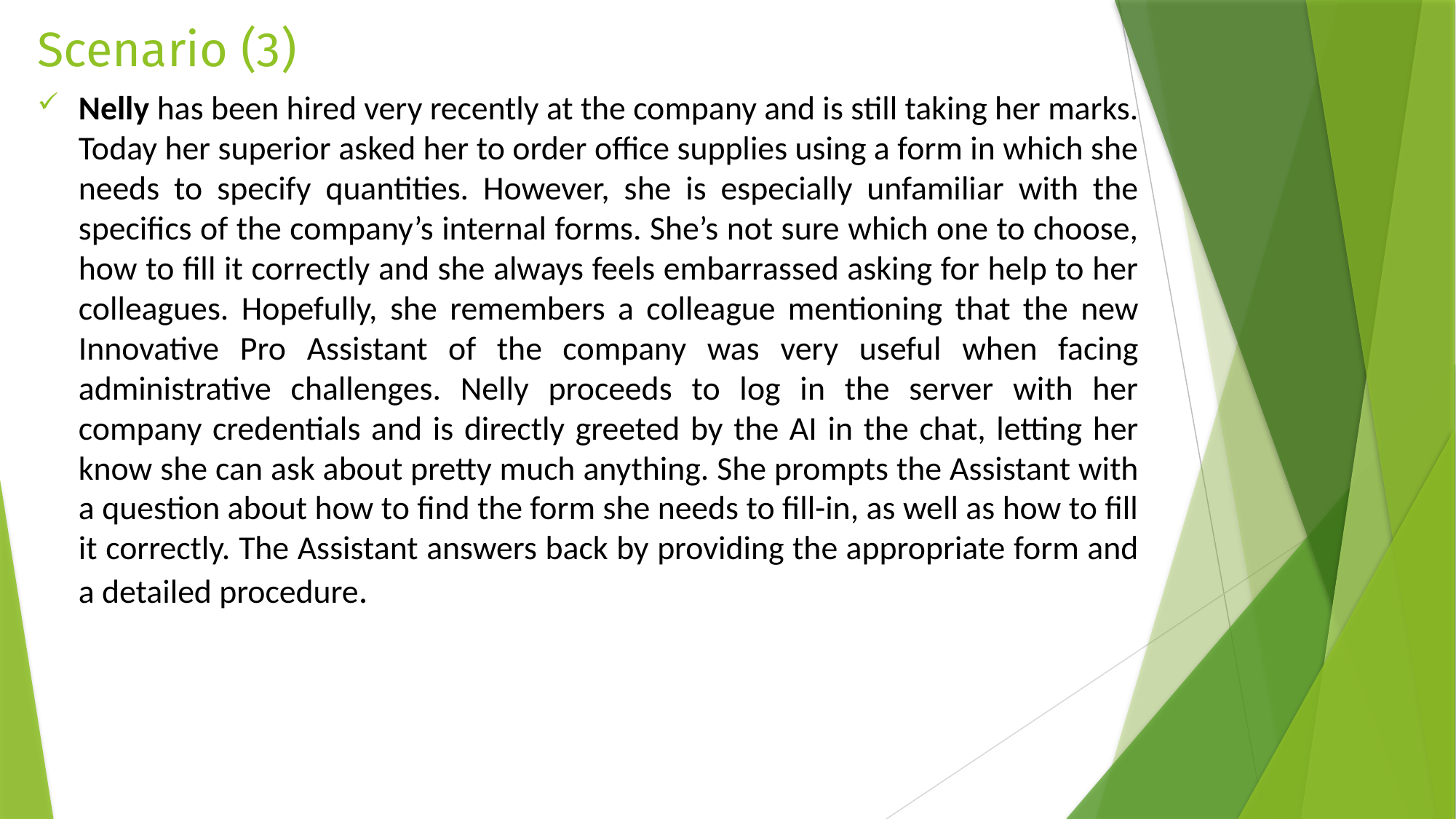

# Scenario (3)
Nelly has been hired very recently at the company and is still taking her marks. Today her superior asked her to order office supplies using a form in which she needs to specify quantities. However, she is especially unfamiliar with the specifics of the company’s internal forms. She’s not sure which one to choose, how to fill it correctly and she always feels embarrassed asking for help to her colleagues. Hopefully, she remembers a colleague mentioning that the new Innovative Pro Assistant of the company was very useful when facing administrative challenges. Nelly proceeds to log in the server with her company credentials and is directly greeted by the AI in the chat, letting her know she can ask about pretty much anything. She prompts the Assistant with a question about how to find the form she needs to fill-in, as well as how to fill it correctly. The Assistant answers back by providing the appropriate form and a detailed procedure.